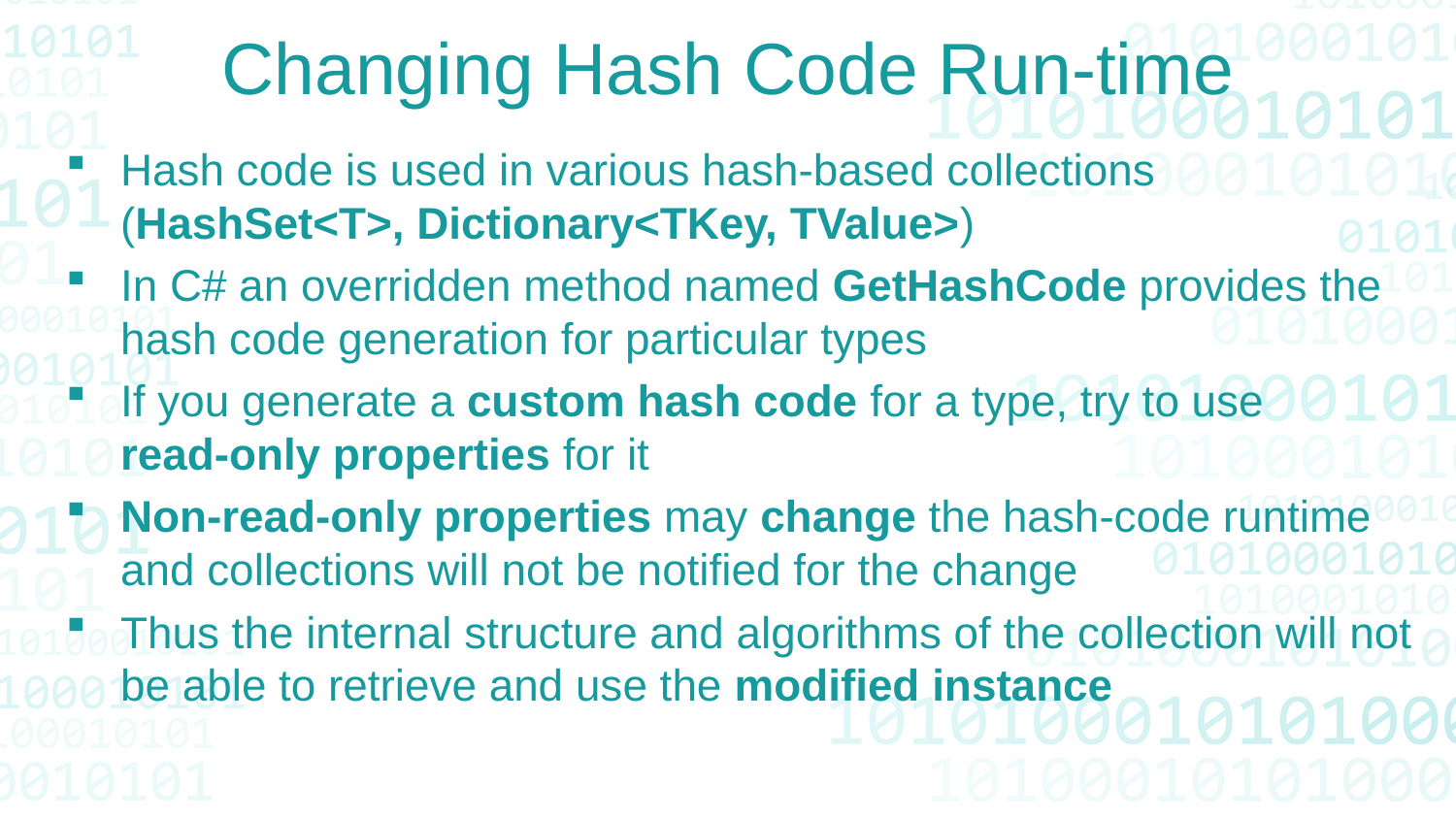

Changing Hash Code Run-time
Hash code is used in various hash-based collections                      (HashSet<T>, Dictionary<TKey, TValue>)
In C# an overridden method named GetHashCode provides the   hash code generation for particular types
If you generate a custom hash code for a type, try to use             read-only properties for it
Non-read-only properties may change the hash-code runtime    and collections will not be notified for the change
Thus the internal structure and algorithms of the collection will not be able to retrieve and use the modified instance